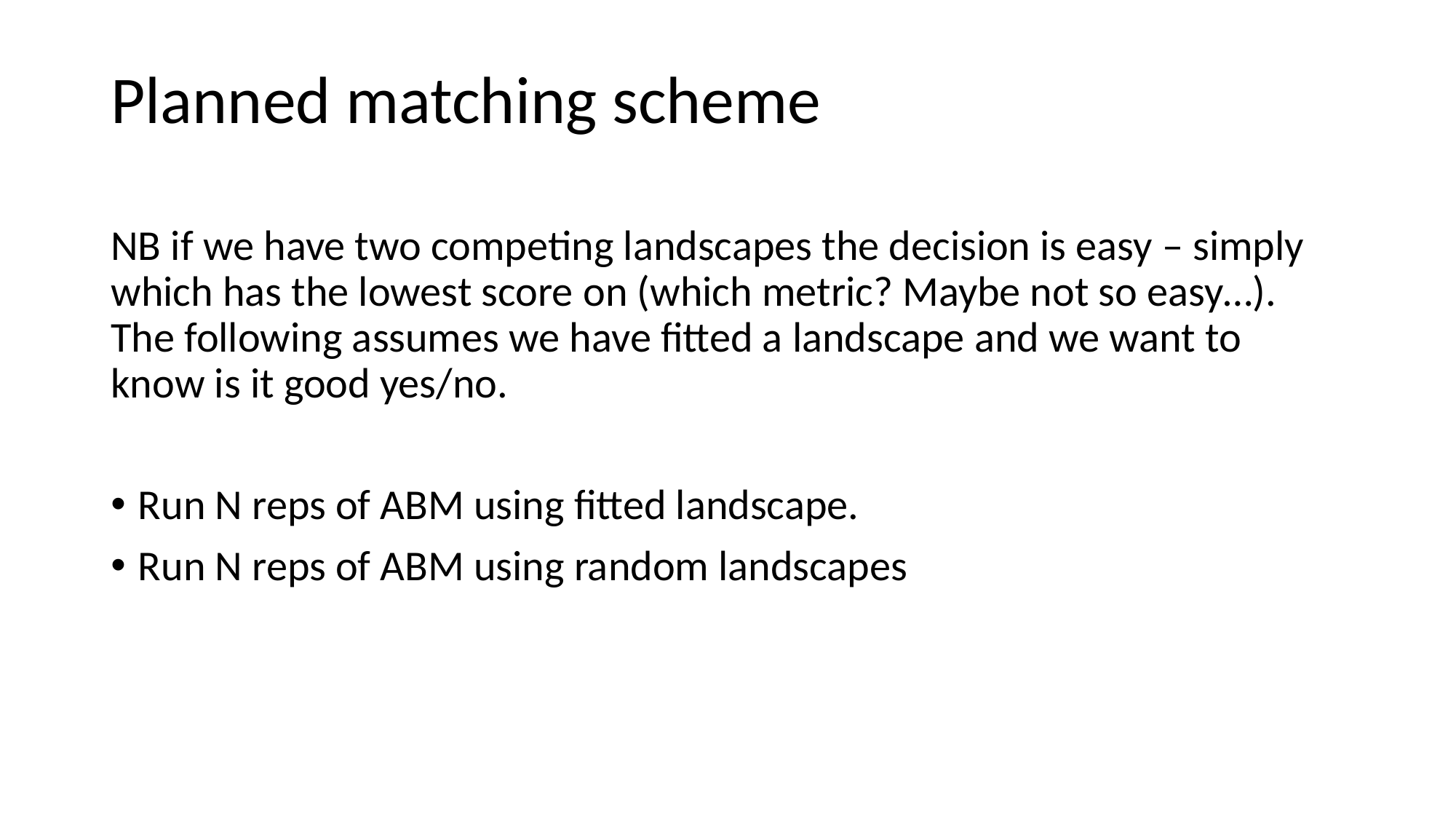

# Planned matching scheme
NB if we have two competing landscapes the decision is easy – simply which has the lowest score on (which metric? Maybe not so easy…). The following assumes we have fitted a landscape and we want to know is it good yes/no.

Run N reps of ABM using fitted landscape.
Run N reps of ABM using random landscapes